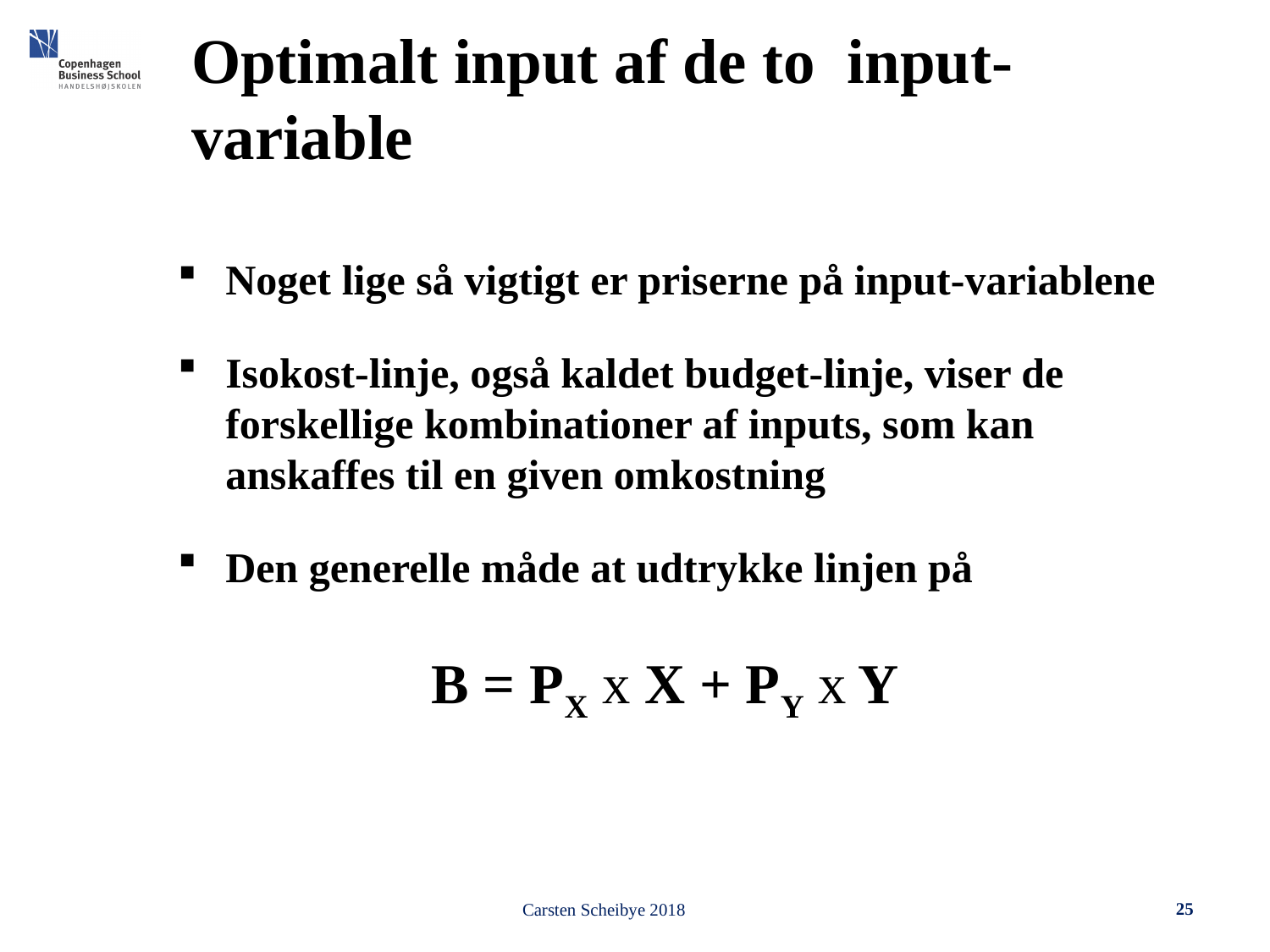

Optimalt input af de to  input-variable
Noget lige så vigtigt er priserne på input-variablene
Isokost-linje, også kaldet budget-linje, viser de forskellige kombinationer af inputs, som kan anskaffes til en given omkostning
Den generelle måde at udtrykke linjen på
		B = PX x X + PY x Y

25
Carsten Scheibye 2018